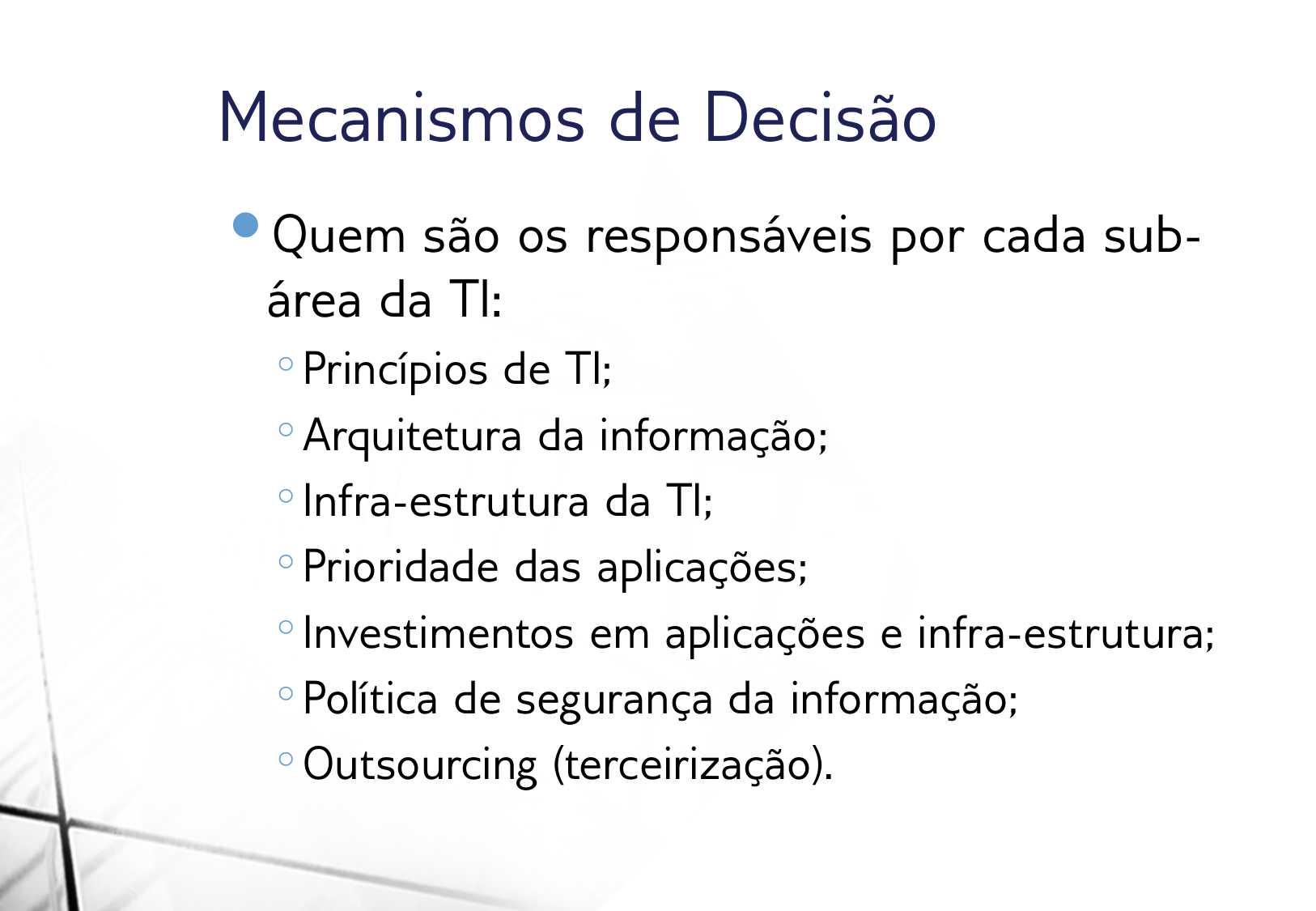

Mecanismos de Decisão
Quem são os responsáveis por cada sub-área da TI:
Princípios de TI;
Arquitetura da informação;
Infra-estrutura da TI;
Prioridade das aplicações;
Investimentos em aplicações e infra-estrutura;
Política de segurança da informação;
Outsourcing (terceirização).